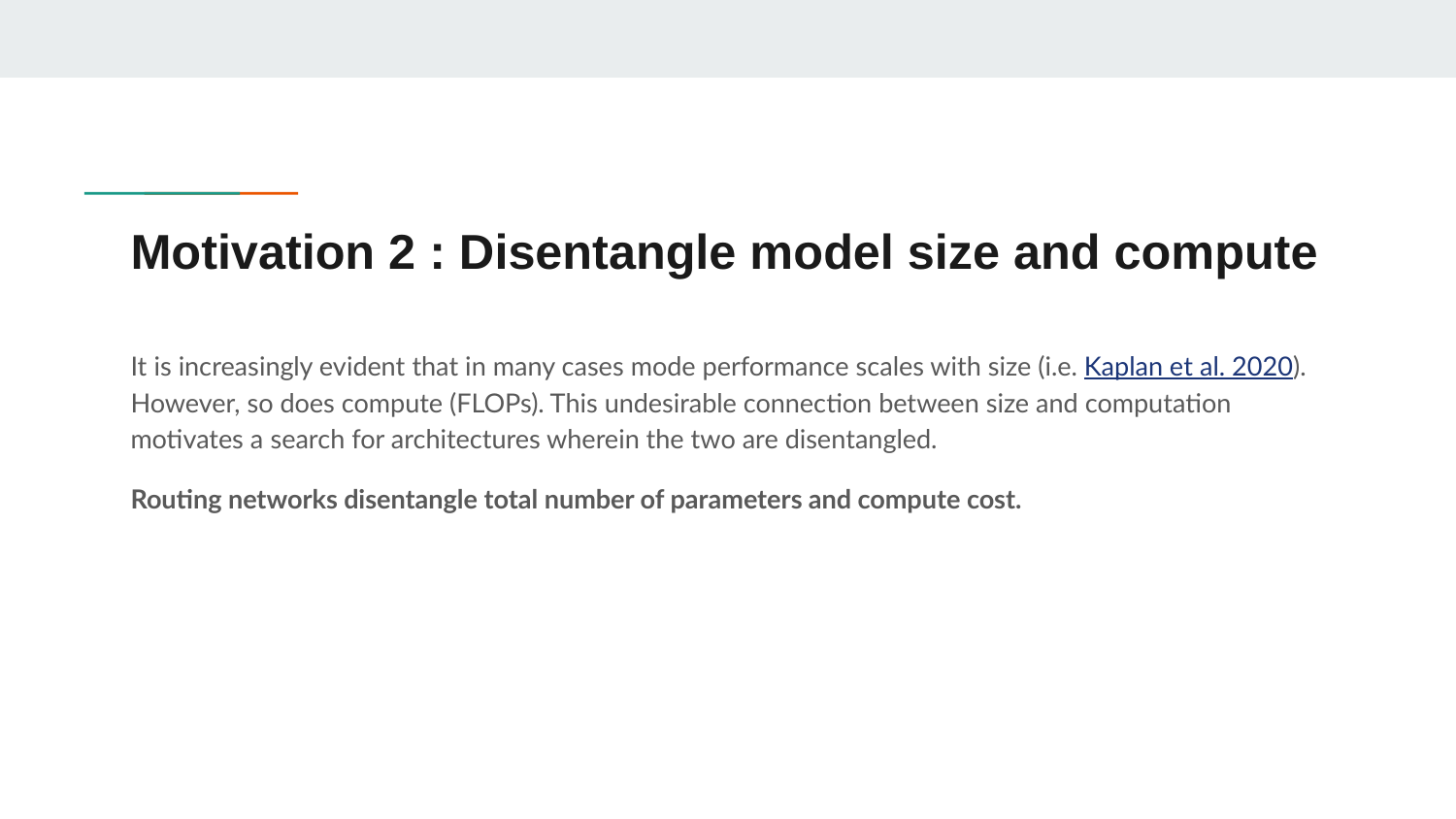

# Motivation 2 : Disentangle model size and compute
It is increasingly evident that in many cases mode performance scales with size (i.e. Kaplan et al. 2020). However, so does compute (FLOPs). This undesirable connection between size and computation motivates a search for architectures wherein the two are disentangled.
Routing networks disentangle total number of parameters and compute cost.